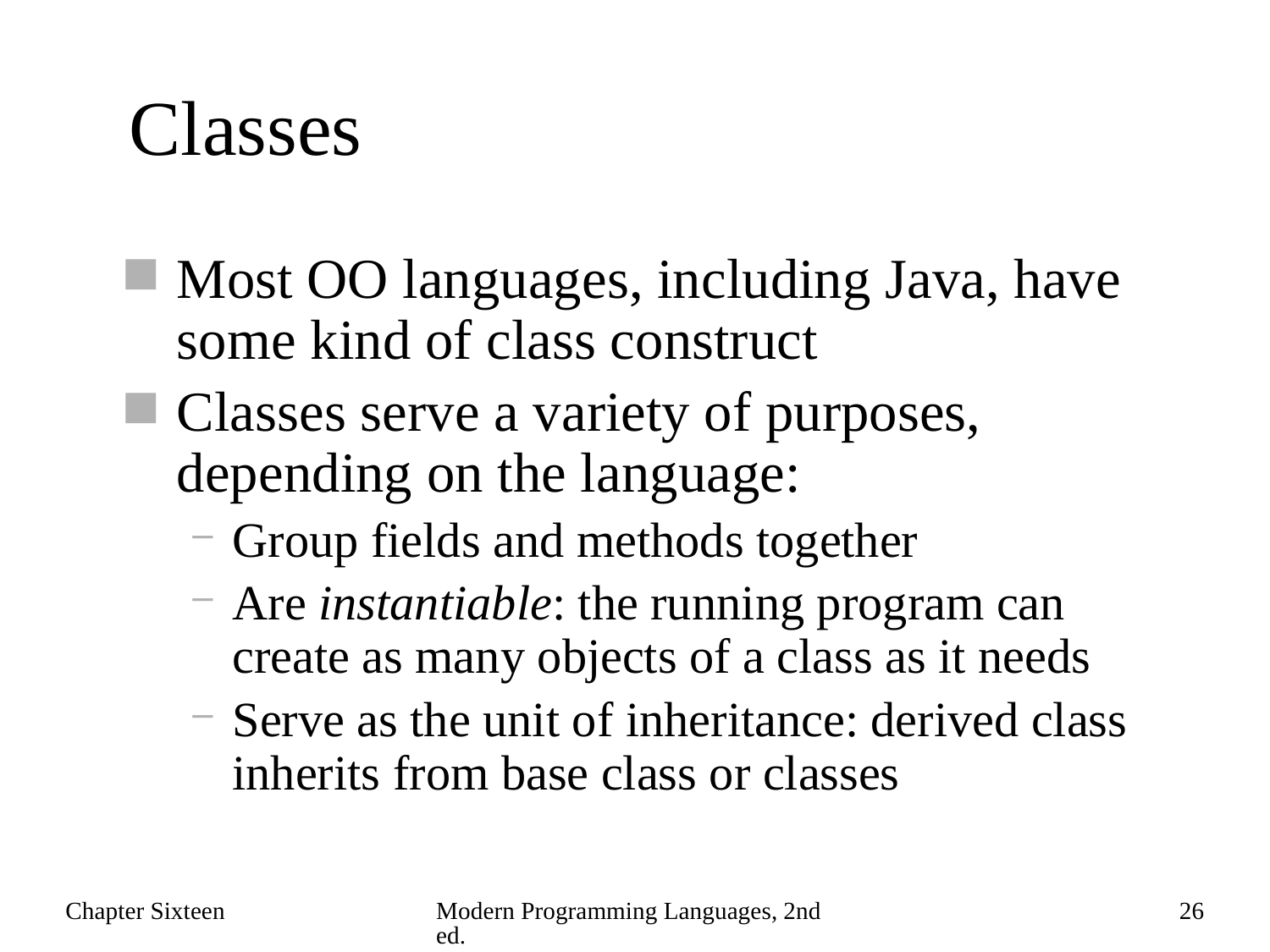

# Classes
Most OO languages, including Java, have some kind of class construct
Classes serve a variety of purposes, depending on the language:
Group fields and methods together
Are instantiable: the running program can create as many objects of a class as it needs
Serve as the unit of inheritance: derived class inherits from base class or classes
Chapter Sixteen
Modern Programming Languages, 2nd ed.
26